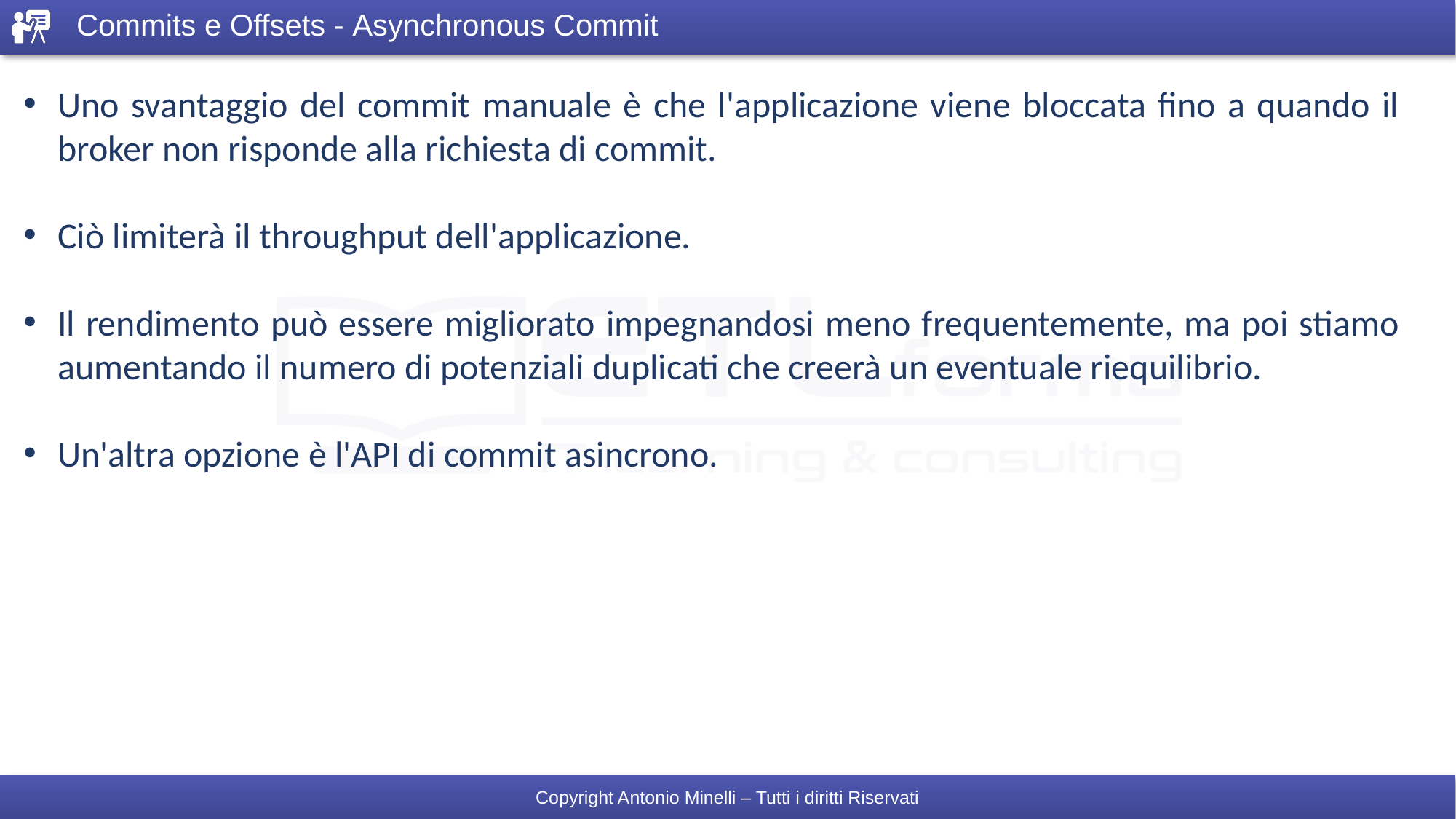

# Commits e Offsets - Asynchronous Commit
Uno svantaggio del commit manuale è che l'applicazione viene bloccata fino a quando il broker non risponde alla richiesta di commit.

Ciò limiterà il throughput dell'applicazione.

Il rendimento può essere migliorato impegnandosi meno frequentemente, ma poi stiamo aumentando il numero di potenziali duplicati che creerà un eventuale riequilibrio.

Un'altra opzione è l'API di commit asincrono.